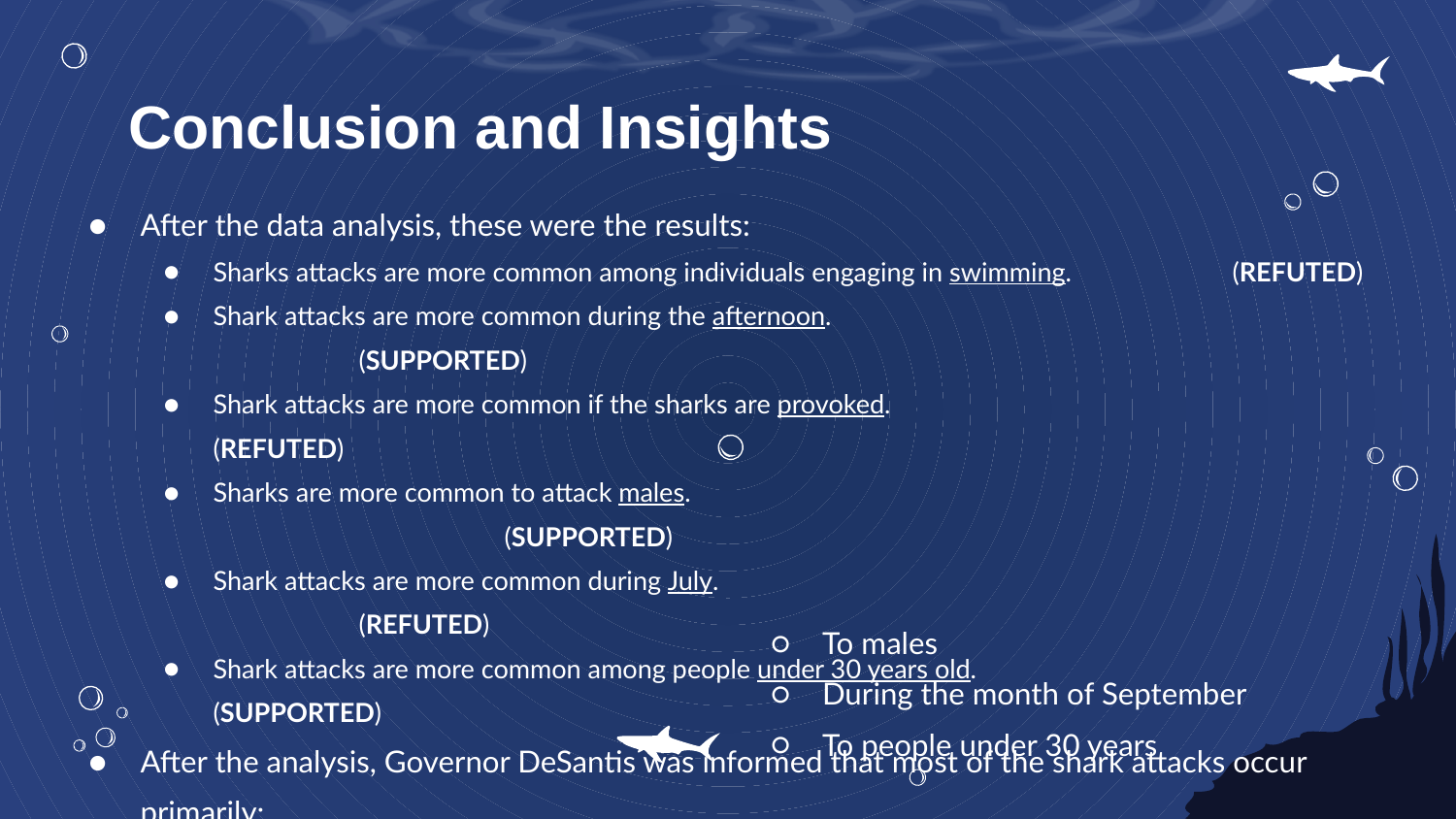

# Conclusion and Insights

After the data analysis, these were the results:
Sharks attacks are more common among individuals engaging in swimming. 		(REFUTED)
Shark attacks are more common during the afternoon. 					(SUPPORTED)
Shark attacks are more common if the sharks are provoked. 				(REFUTED)
Sharks are more common to attack males. 							(SUPPORTED)
Shark attacks are more common during July. 						(REFUTED)
Shark attacks are more common among people under 30 years old. 			(SUPPORTED)
After the analysis, Governor DeSantis was informed that most of the shark attacks occur primarily:
To people surfing
During the afternoon
Unprovoked  sharks

To males
During the month of September
To people under 30 years